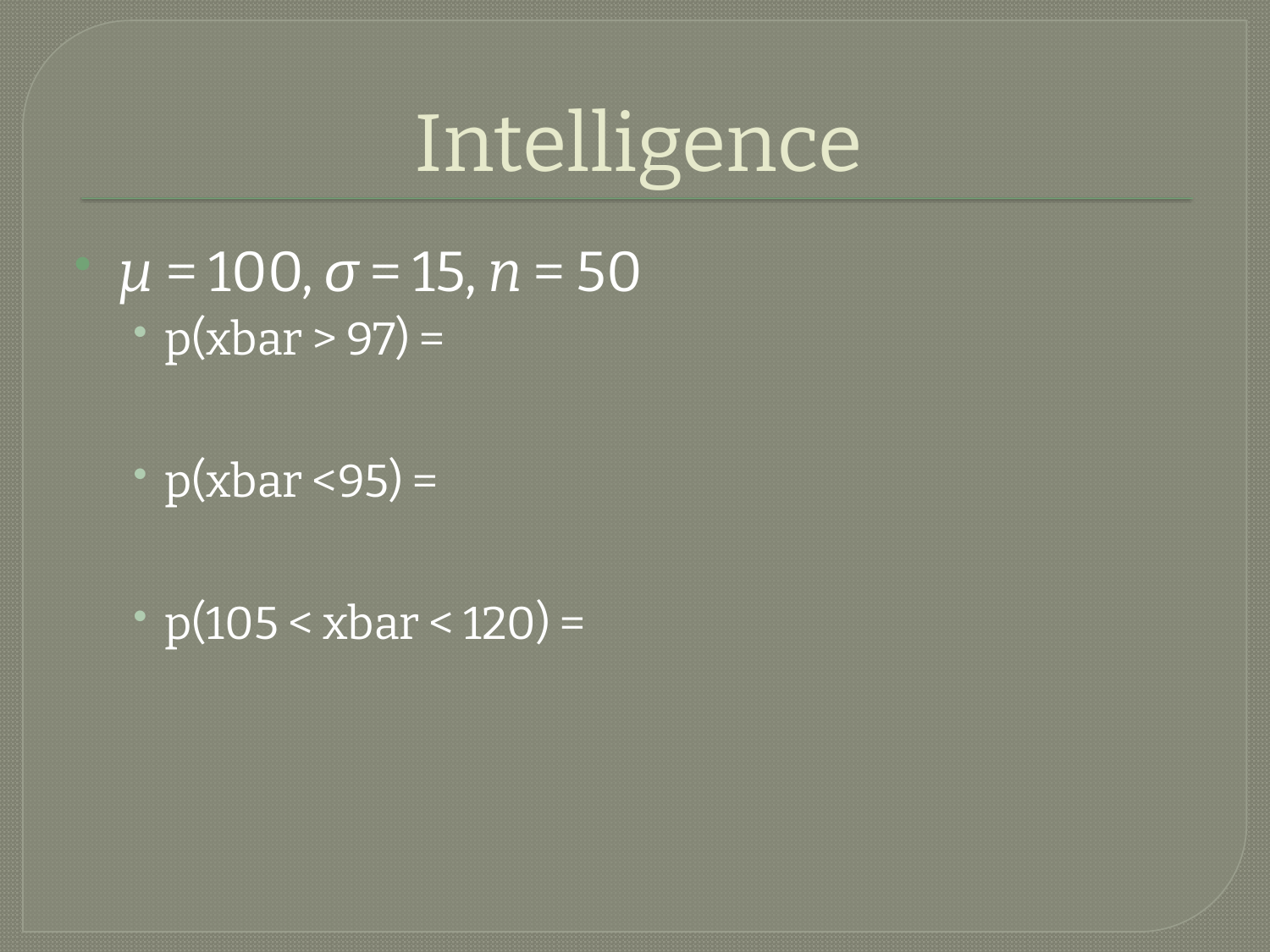

# Intelligence
μ = 100, σ = 15, n = 50
p(xbar > 97) =

p(xbar <95) =

p(105 < xbar < 120) =